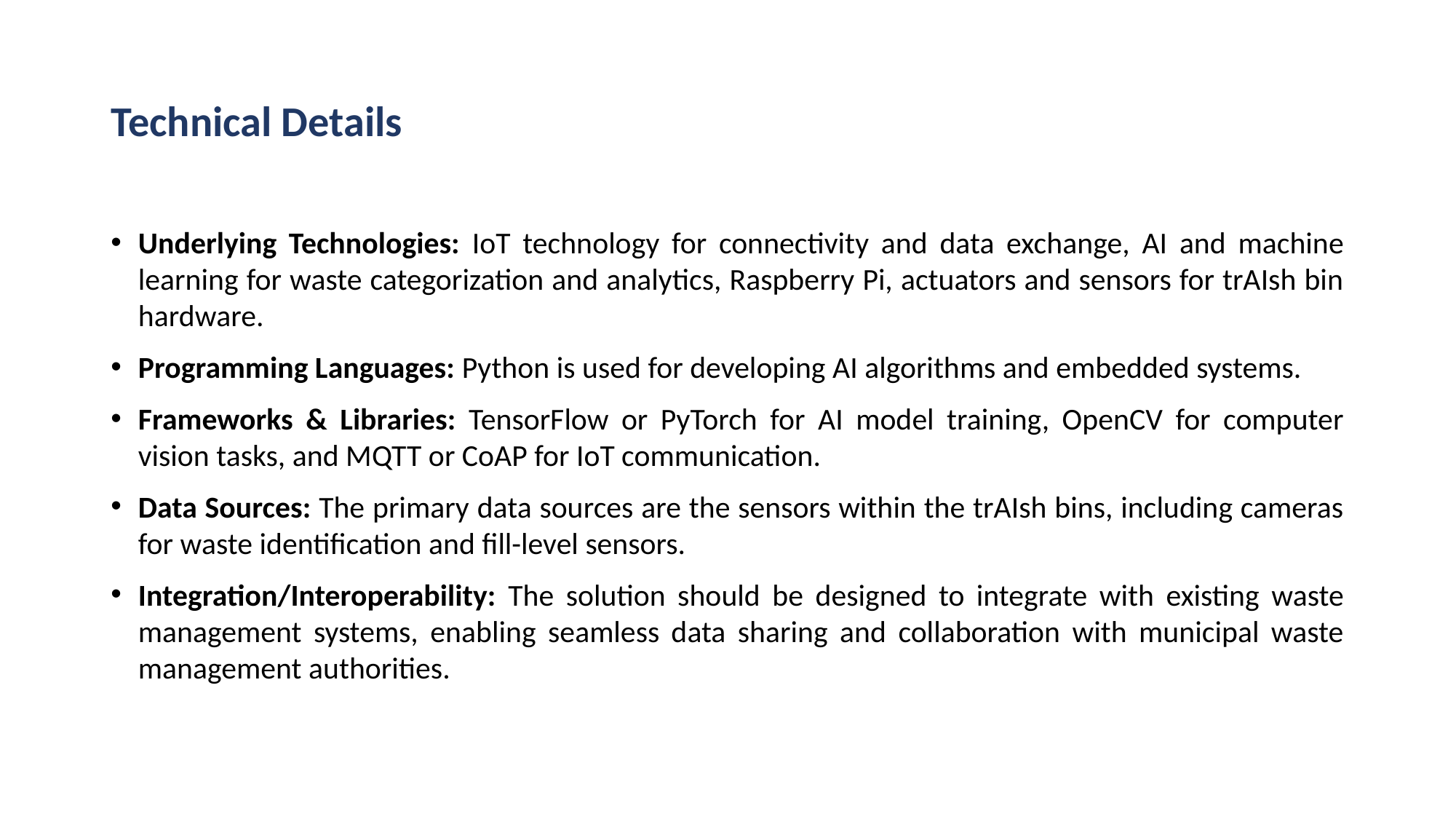

# Technical Details
Underlying Technologies: IoT technology for connectivity and data exchange, AI and machine learning for waste categorization and analytics, Raspberry Pi, actuators and sensors for trAIsh bin hardware.
Programming Languages: Python is used for developing AI algorithms and embedded systems.
Frameworks & Libraries: TensorFlow or PyTorch for AI model training, OpenCV for computer vision tasks, and MQTT or CoAP for IoT communication.
Data Sources: The primary data sources are the sensors within the trAIsh bins, including cameras for waste identification and fill-level sensors.
Integration/Interoperability: The solution should be designed to integrate with existing waste management systems, enabling seamless data sharing and collaboration with municipal waste management authorities.